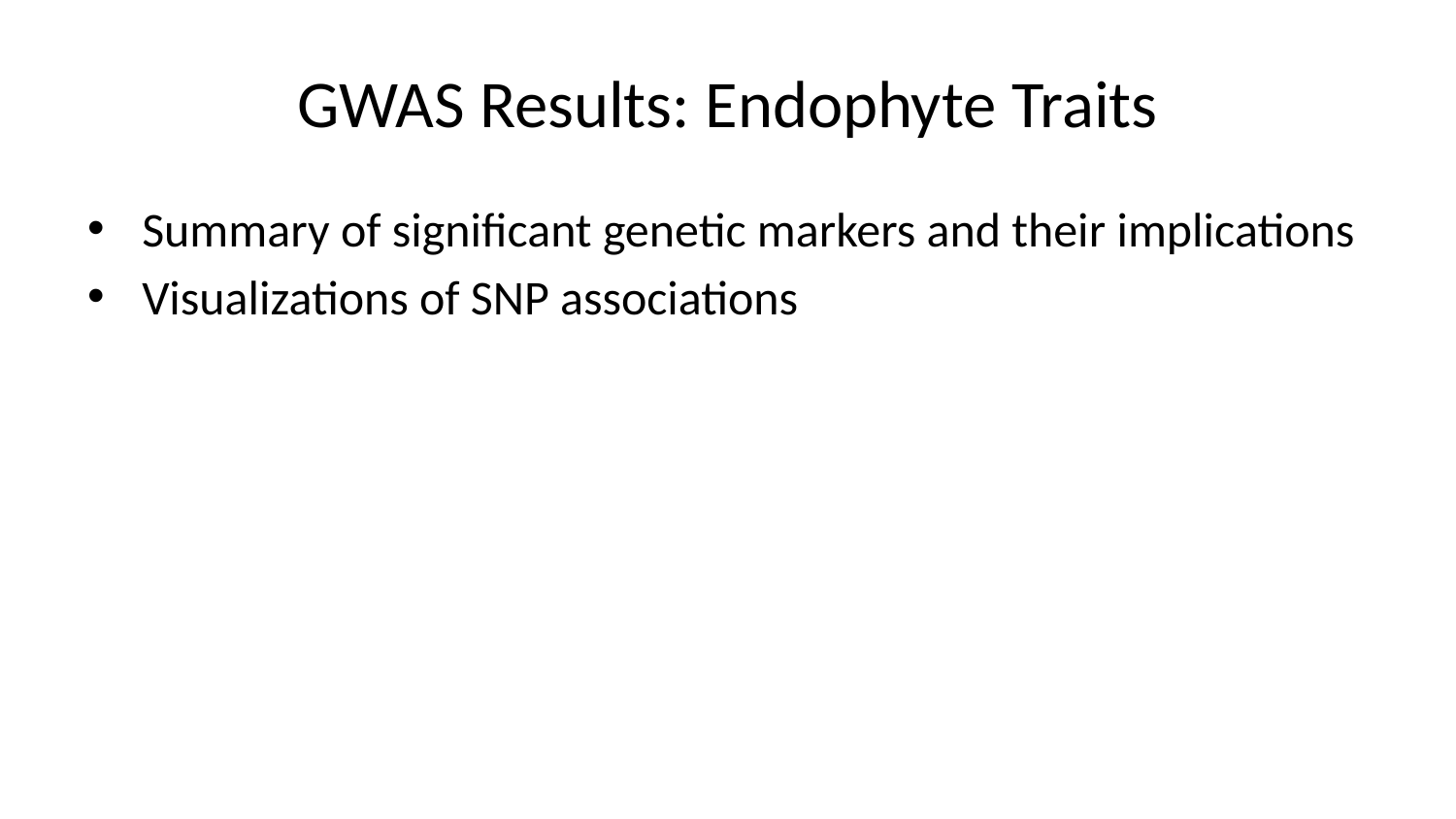

# GWAS Results: Endophyte Traits
Summary of significant genetic markers and their implications
Visualizations of SNP associations